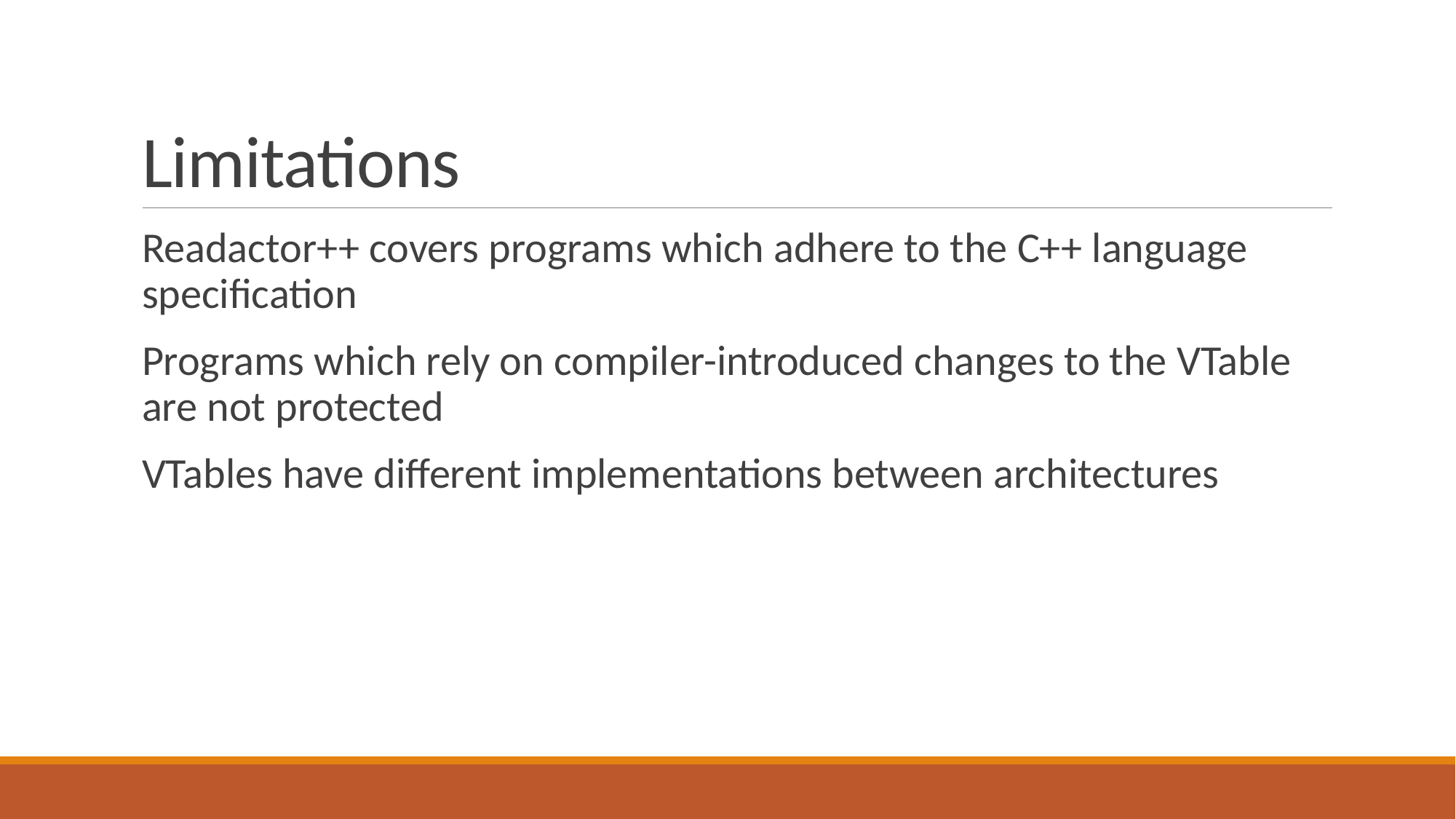

# Limitations
Readactor++ covers programs which adhere to the C++ language specification
Programs which rely on compiler-introduced changes to the VTable are not protected
VTables have different implementations between architectures